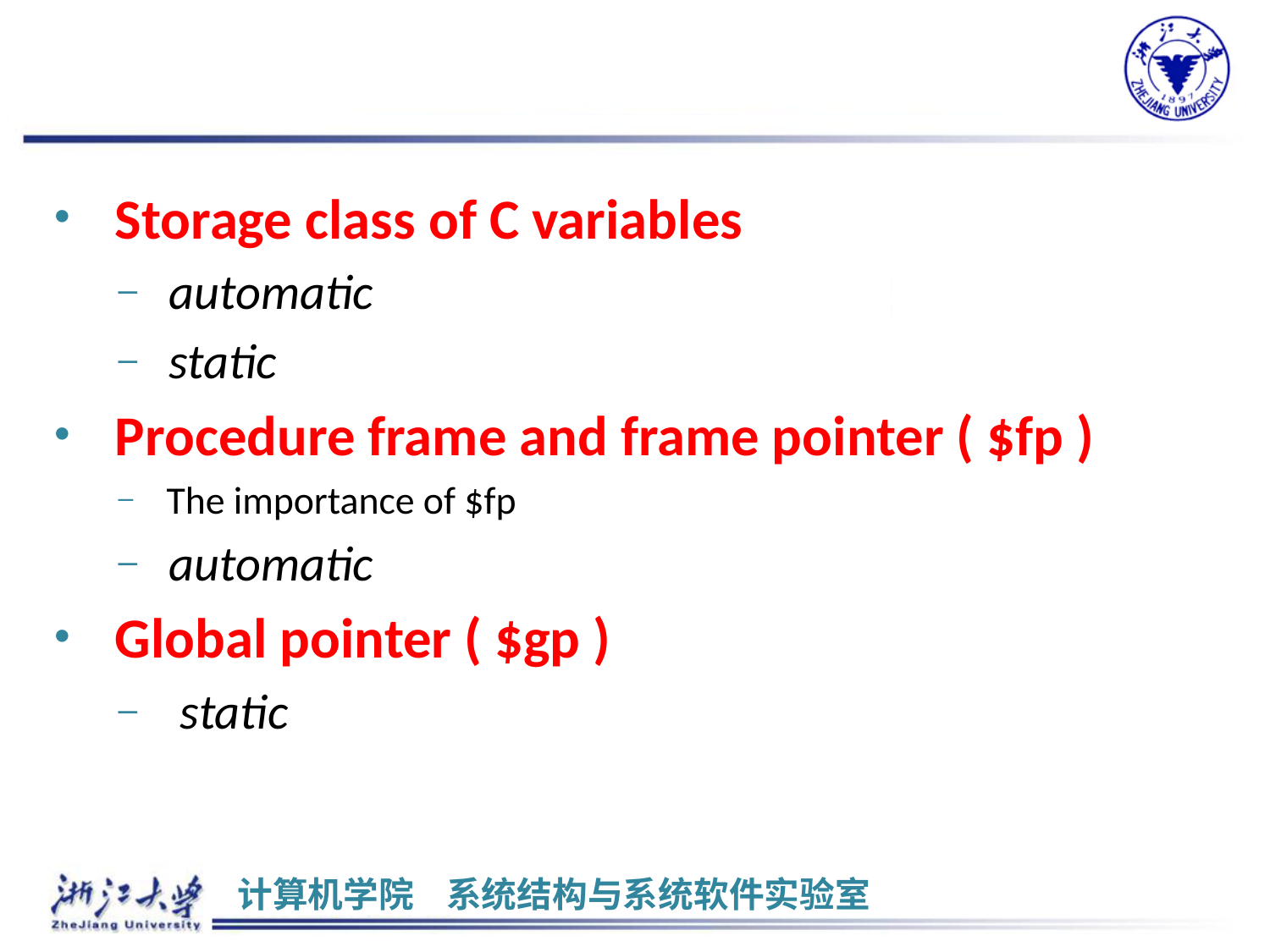

Storage class of C variables
 automatic
 static
 Procedure frame and frame pointer ( $fp )
 The importance of $fp
 automatic
 Global pointer ( $gp )
  static